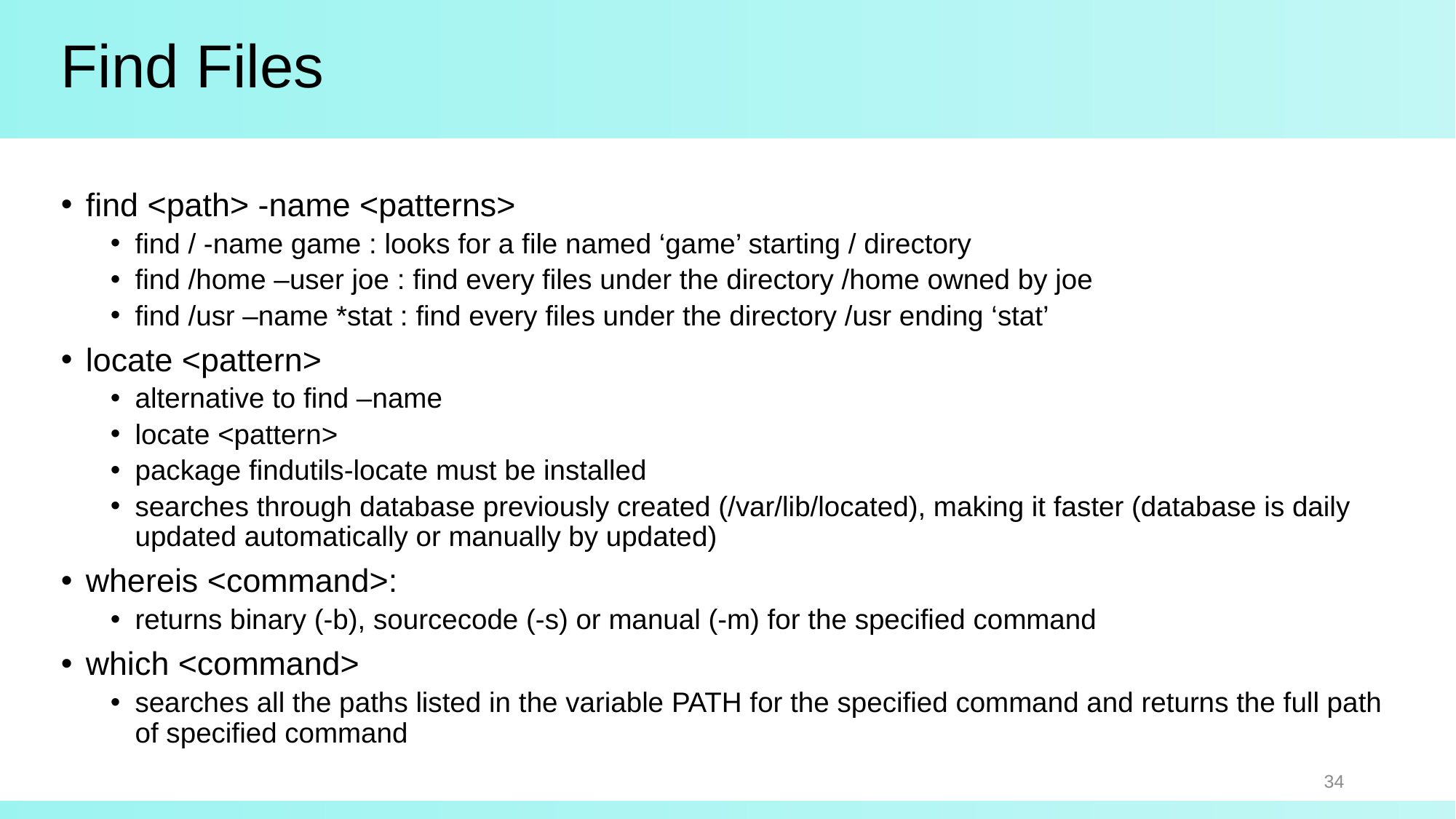

# Find Files
find <path> -name <patterns>
find / -name game : looks for a file named ‘game’ starting / directory
find /home –user joe : find every files under the directory /home owned by joe
find /usr –name *stat : find every files under the directory /usr ending ‘stat’
locate <pattern>
alternative to find –name
locate <pattern>
package findutils-locate must be installed
searches through database previously created (/var/lib/located), making it faster (database is daily updated automatically or manually by updated)
whereis <command>:
returns binary (-b), sourcecode (-s) or manual (-m) for the specified command
which <command>
searches all the paths listed in the variable PATH for the specified command and returns the full path of specified command

34